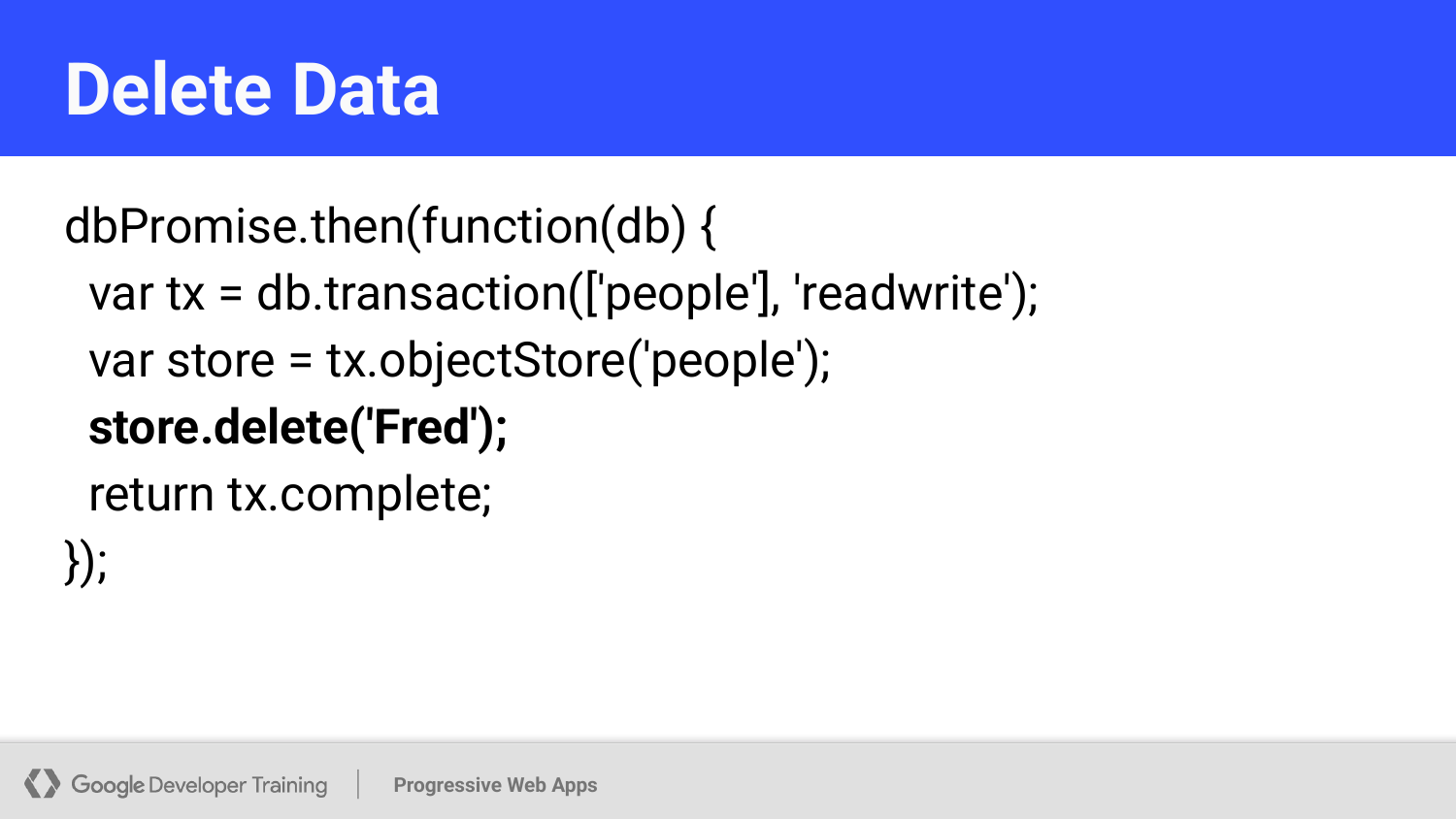

# Delete Data
dbPromise.then(function(db) {
  var tx = db.transaction(['people'], 'readwrite');
  var store = tx.objectStore('people');
  store.delete('Fred');
  return tx.complete;
});